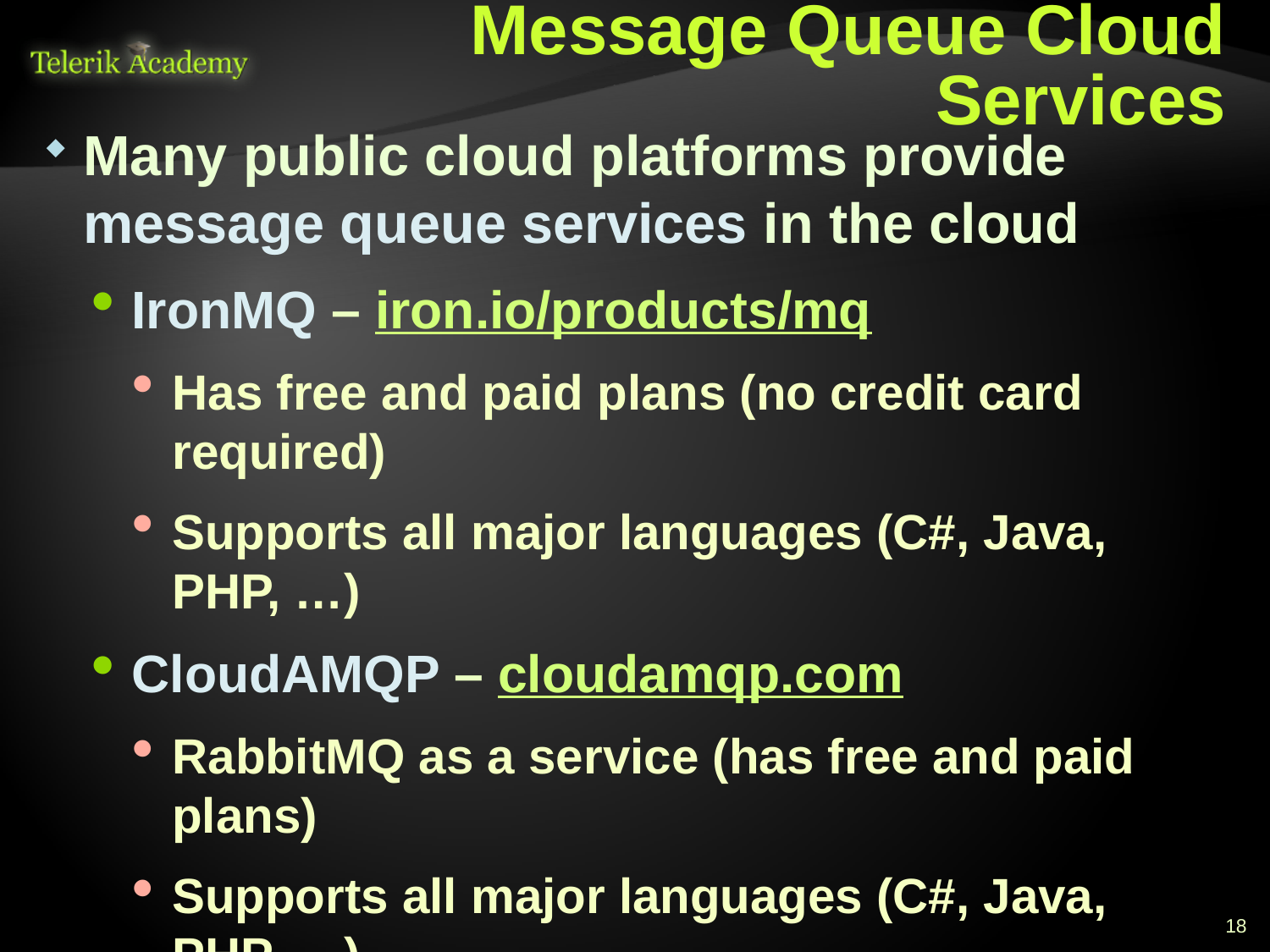

# Message Queue Cloud Services
Many public cloud platforms provide message queue services in the cloud
IronMQ – iron.io/products/mq
Has free and paid plans (no credit card required)
Supports all major languages (C#, Java, PHP, …)
CloudAMQP – cloudamqp.com
RabbitMQ as a service (has free and paid plans)
Supports all major languages (C#, Java, PHP, …)
Amazon SQS – paid service (free trial)
Azure Queue Service – paid service (free trial)
18